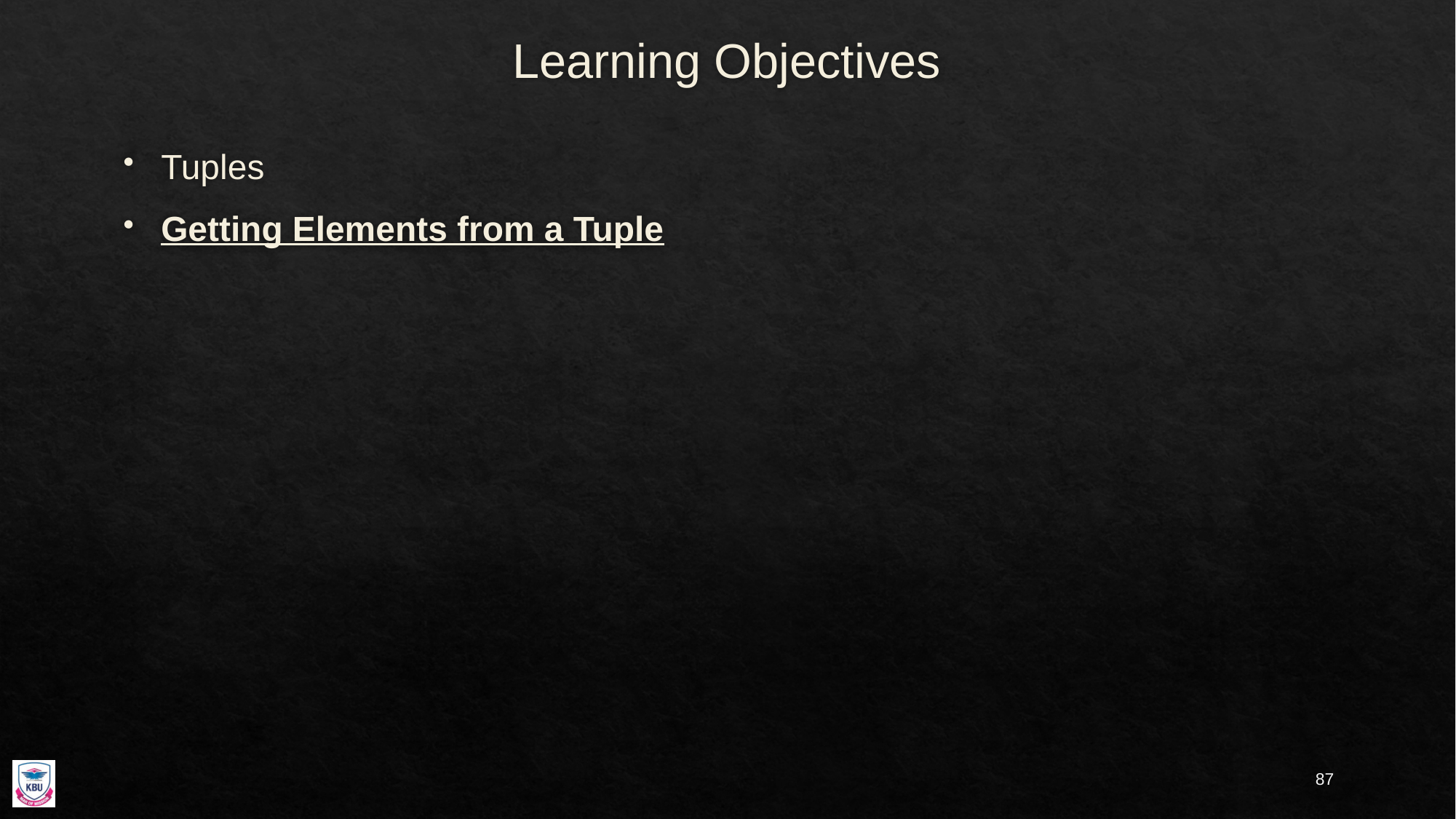

# Learning Objectives
Tuples
Getting Elements from a Tuple
87